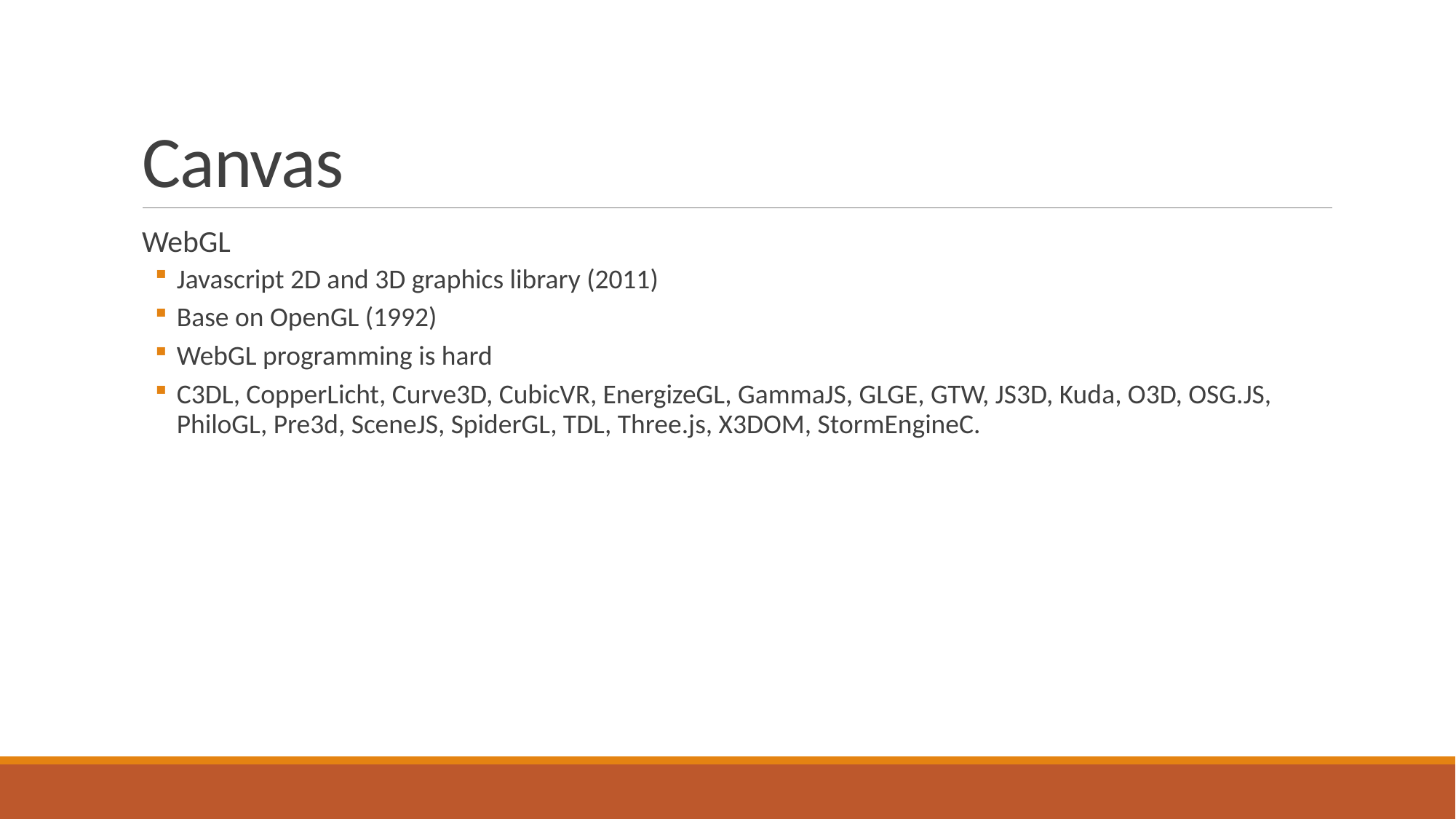

# Canvas
WebGL
Javascript 2D and 3D graphics library (2011)
Base on OpenGL (1992)
WebGL programming is hard
C3DL, CopperLicht, Curve3D, CubicVR, EnergizeGL, GammaJS, GLGE, GTW, JS3D, Kuda, O3D, OSG.JS, PhiloGL, Pre3d, SceneJS, SpiderGL, TDL, Three.js, X3DOM, StormEngineC.